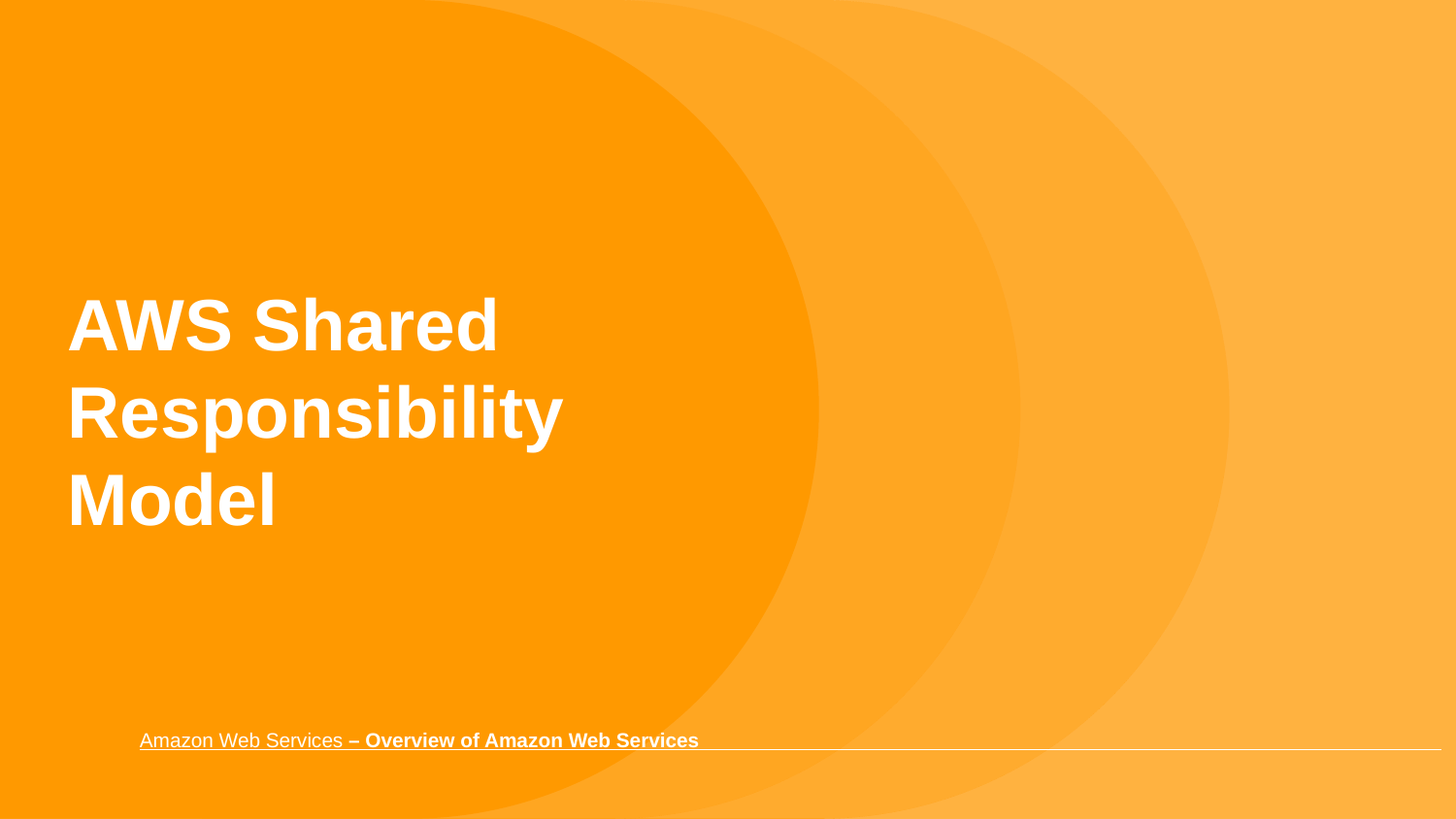

# AWS Shared Responsibility Model
Amazon Web Services – Overview of Amazon Web Services